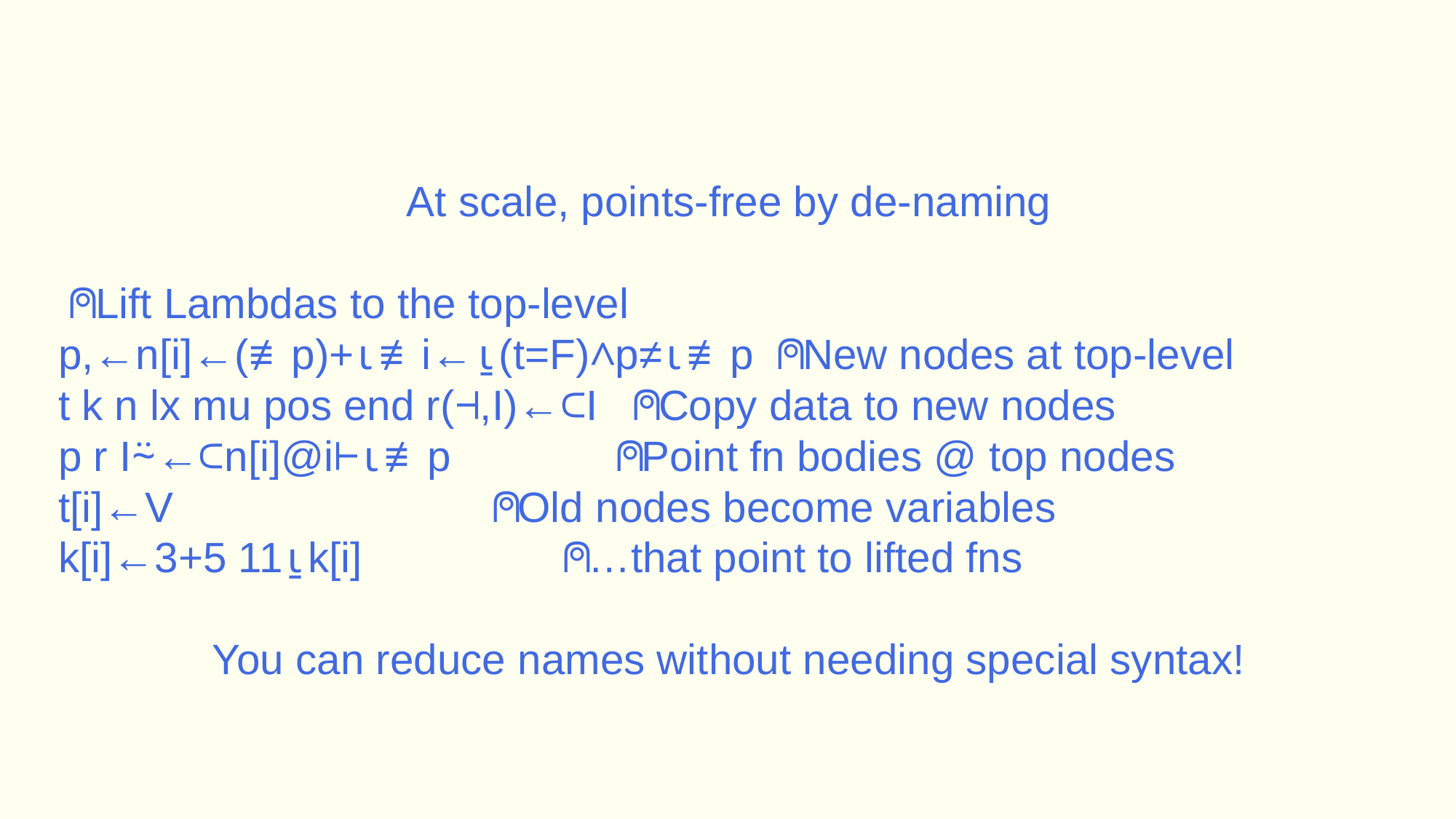

At scale, points-free by de-naming

   ⍝ Lift Lambdas to the top-level
   p,←n[i]←(≢p)+⍳≢i←⍸(t=F)∧p≠⍳≢p ⍝ New nodes at top-level
   t k n lx mu pos end r(⊣,I)←⊂I  ⍝ Copy data to new nodes
   p r I⍨←⊂n[i]@i⊢⍳≢p             ⍝ Point fn bodies @ top nodes
   t[i]←V                          ⍝ Old nodes become variables
   k[i]←3+5 11⍸k[i]                ⍝ …that point to lifted fns

You can reduce names without needing special syntax!